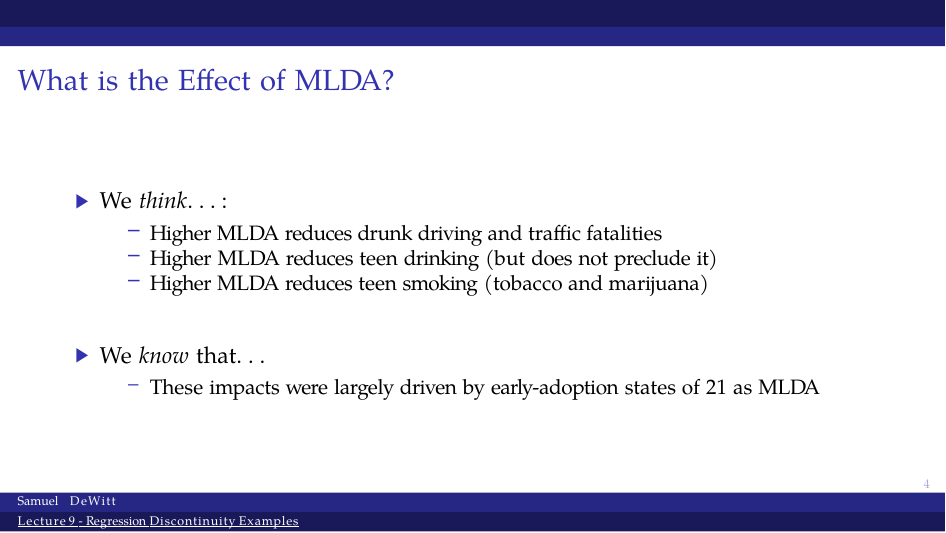

# What is the Effect of MLDA?
▶ We think. . . :
Higher MLDA reduces drunk driving and traffic fatalities
Higher MLDA reduces teen drinking (but does not preclude it)
Higher MLDA reduces teen smoking (tobacco and marijuana)

▶ We know that. . .
These impacts were largely driven by early-adoption states of 21 as MLDA
4
Samuel DeWitt
Lecture 9 - Regression Discontinuity Examples